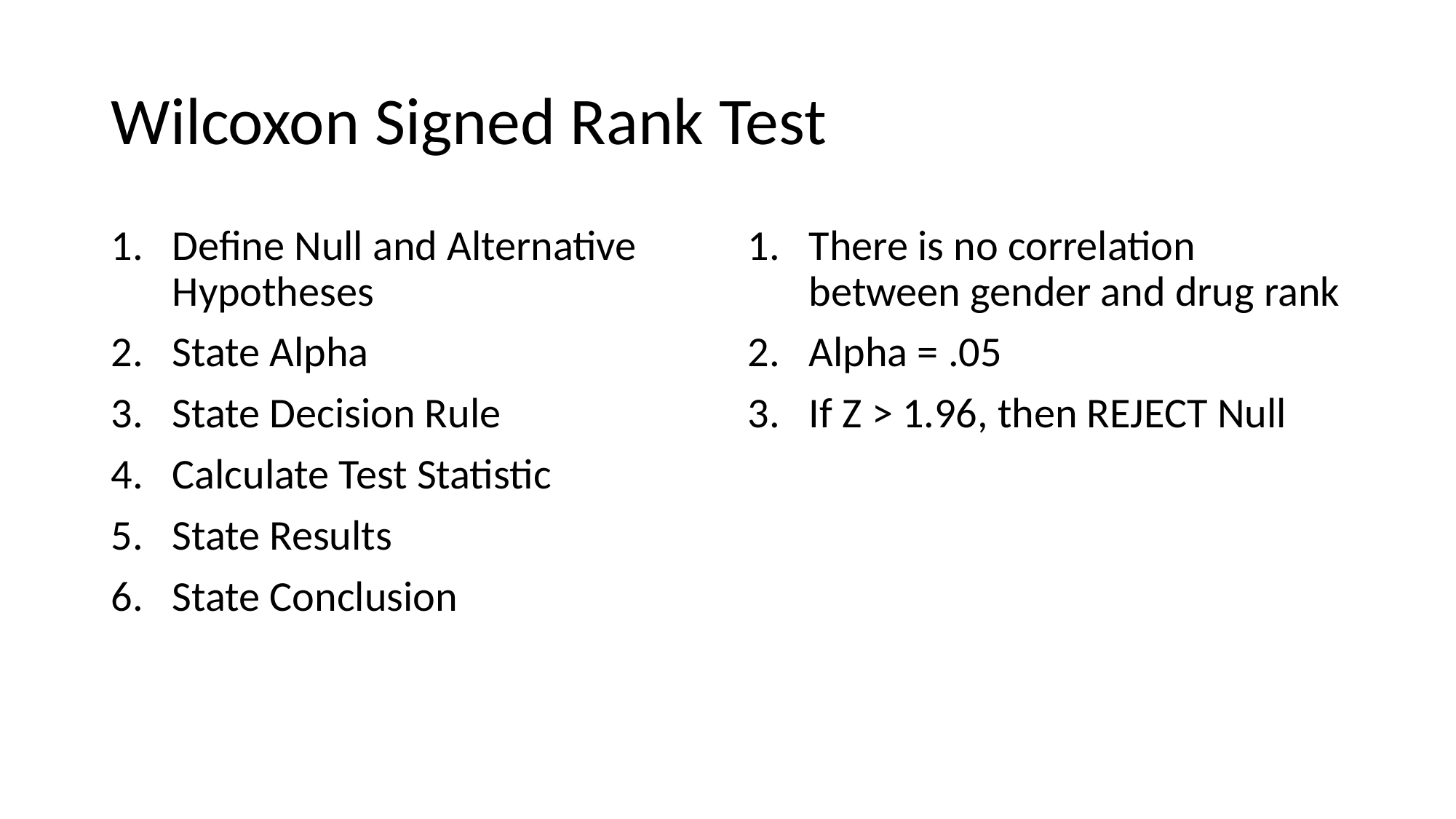

# Wilcoxon Signed Rank Test
Define Null and Alternative Hypotheses
State Alpha
State Decision Rule
Calculate Test Statistic
State Results
State Conclusion

There is no correlation between gender and drug rank
Alpha = .05
If Z > 1.96, then REJECT Null